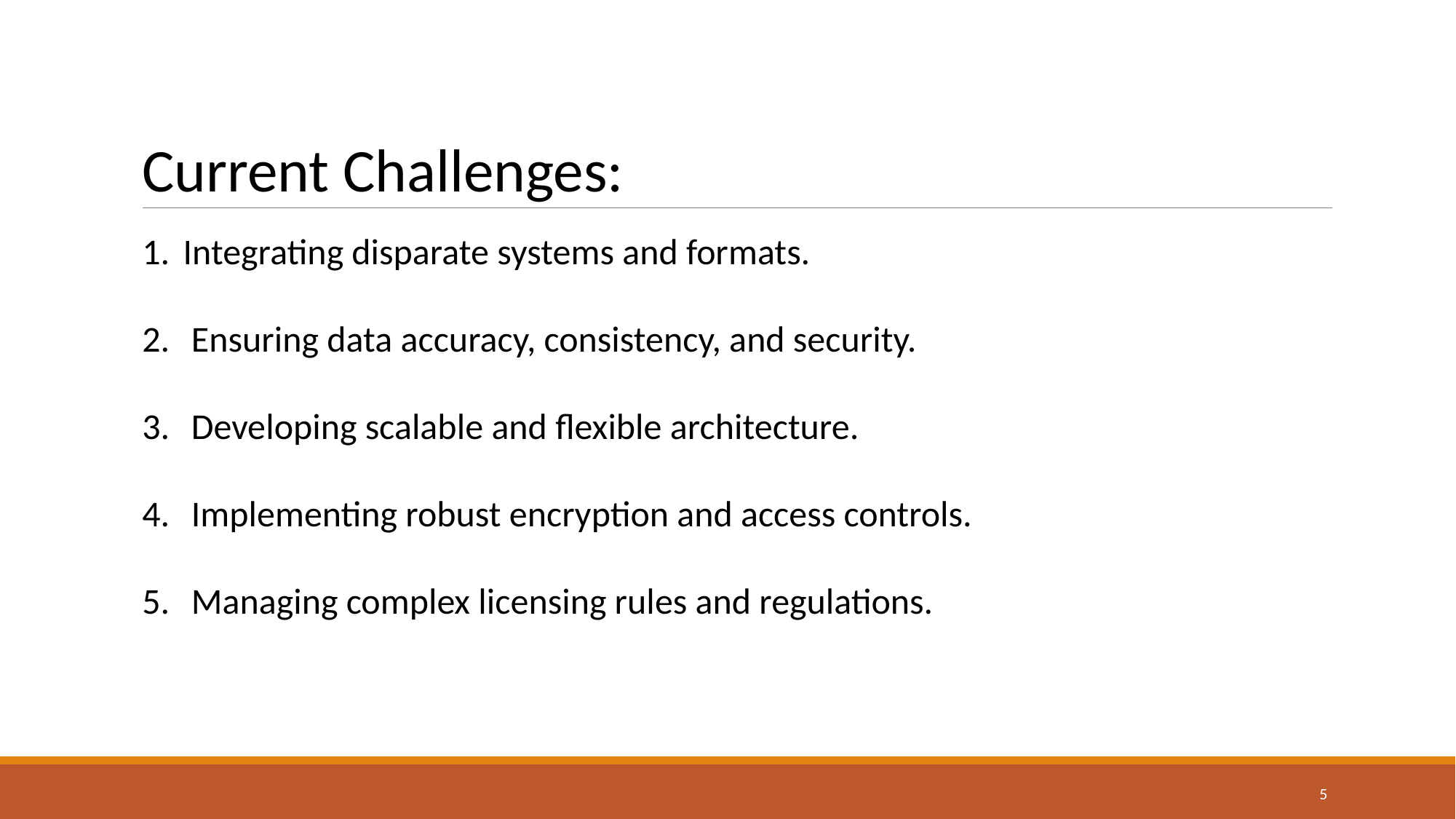

Current Challenges:
Integrating disparate systems and formats.

 Ensuring data accuracy, consistency, and security.

 Developing scalable and flexible architecture.

 Implementing robust encryption and access controls.

 Managing complex licensing rules and regulations.
5